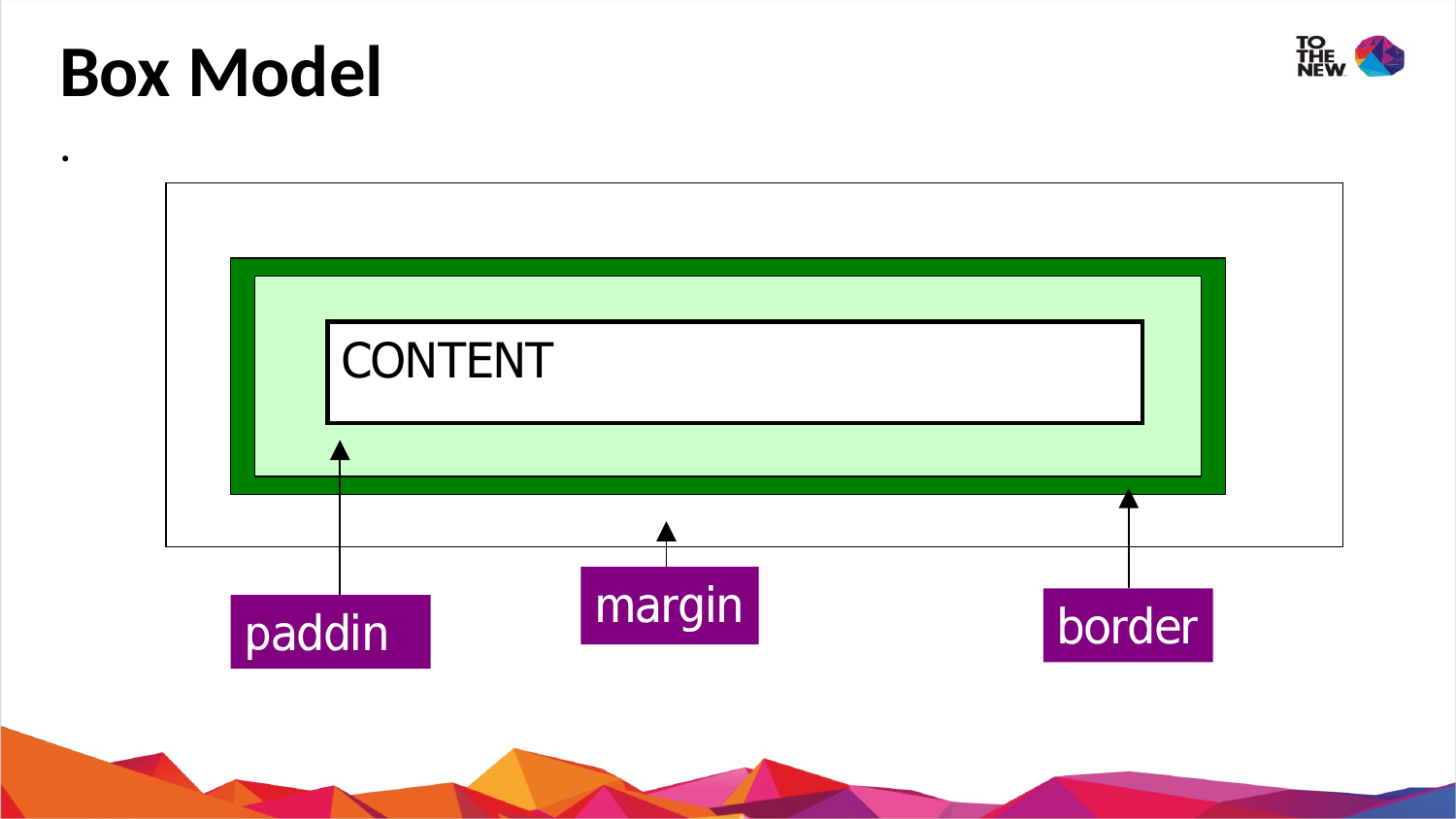

# Box Model

.

CONTENT
padding
border
margin